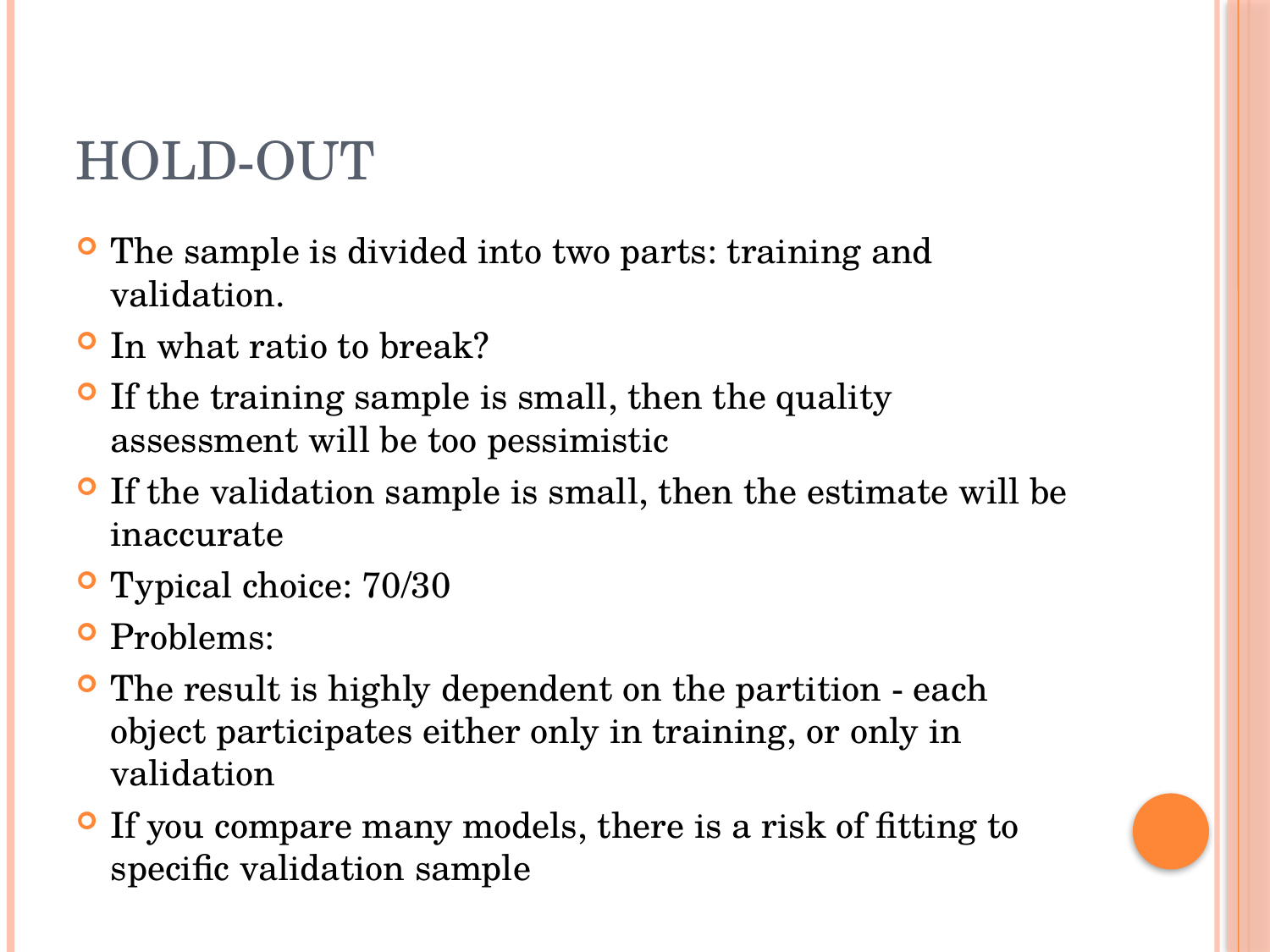

# Hold-out
The sample is divided into two parts: training and validation.
In what ratio to break?
If the training sample is small, then the quality assessment will be too pessimistic
If the validation sample is small, then the estimate will be inaccurate
Typical choice: 70/30
Problems:
The result is highly dependent on the partition - each object participates either only in training, or only in validation
If you compare many models, there is a risk of fitting to specific validation sample